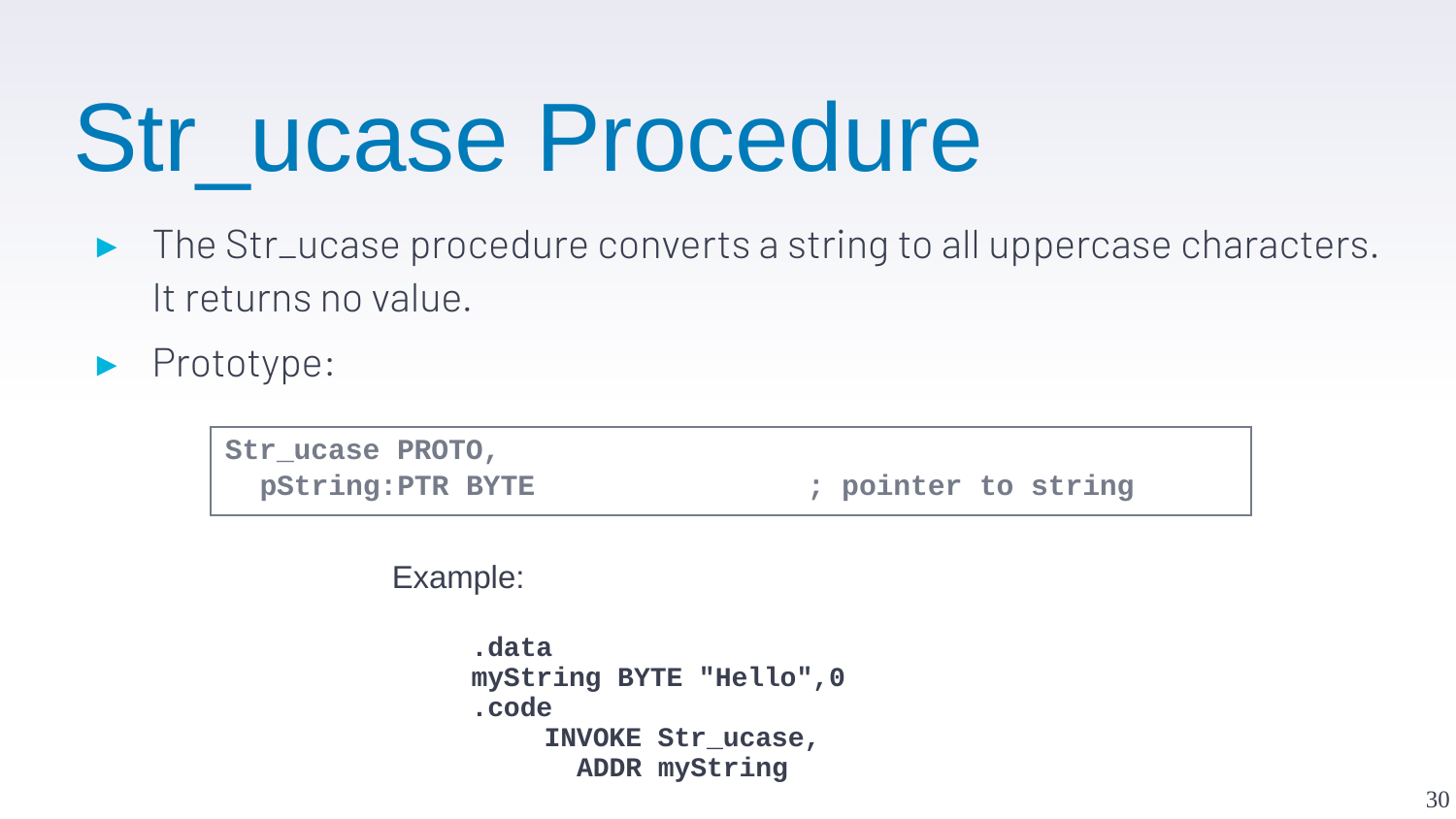

# Str_ucase Procedure
The Str_ucase procedure converts a string to all uppercase characters. It returns no value.
Prototype:
Str_ucase PROTO,
  pString:PTR BYTE		; pointer to string
Example:
.data
myString BYTE "Hello",0
.code
	INVOKE Str_ucase,
	  ADDR myString
30